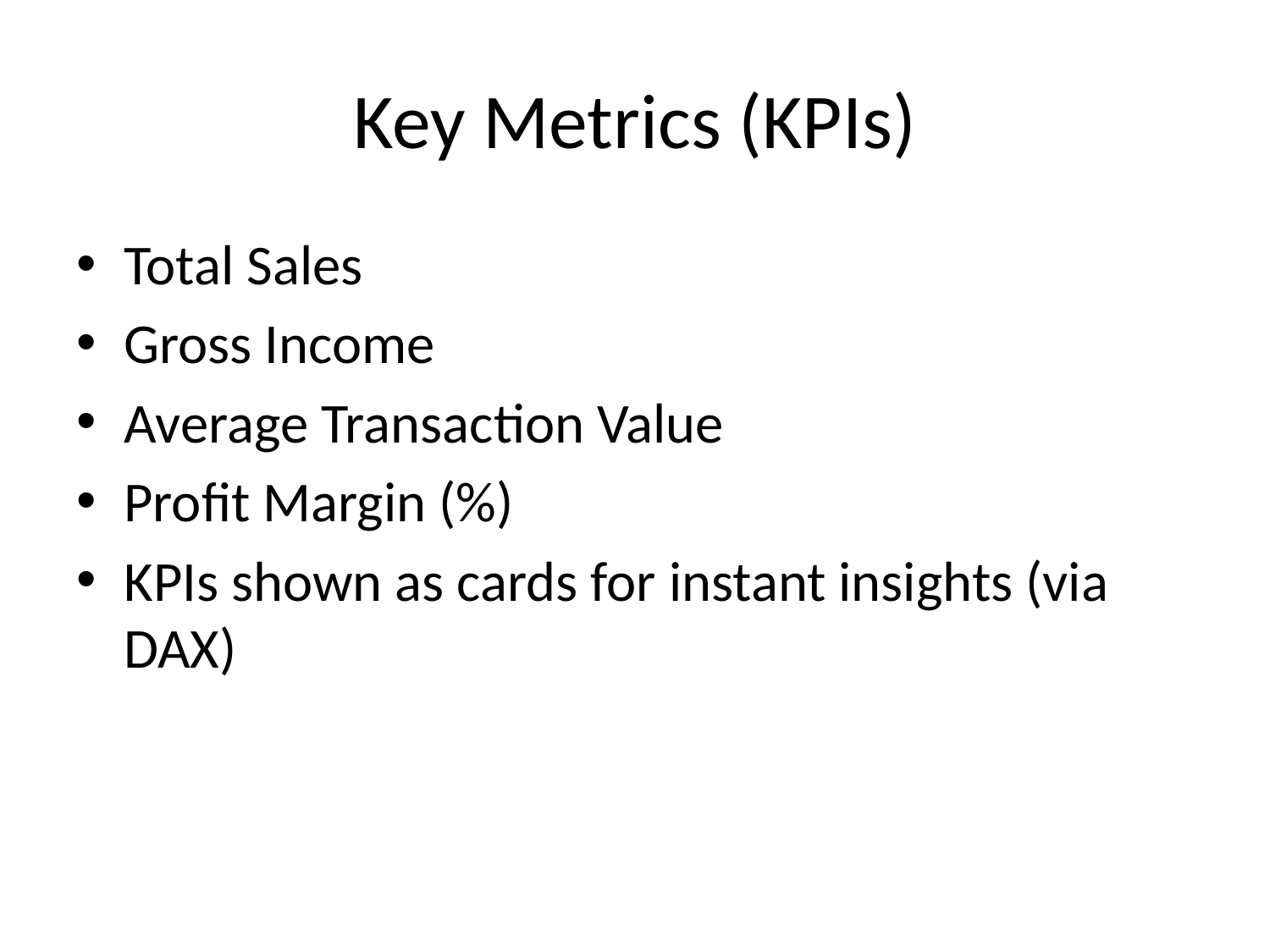

# Key Metrics (KPIs)
Total Sales
Gross Income
Average Transaction Value
Profit Margin (%)
KPIs shown as cards for instant insights (via DAX)